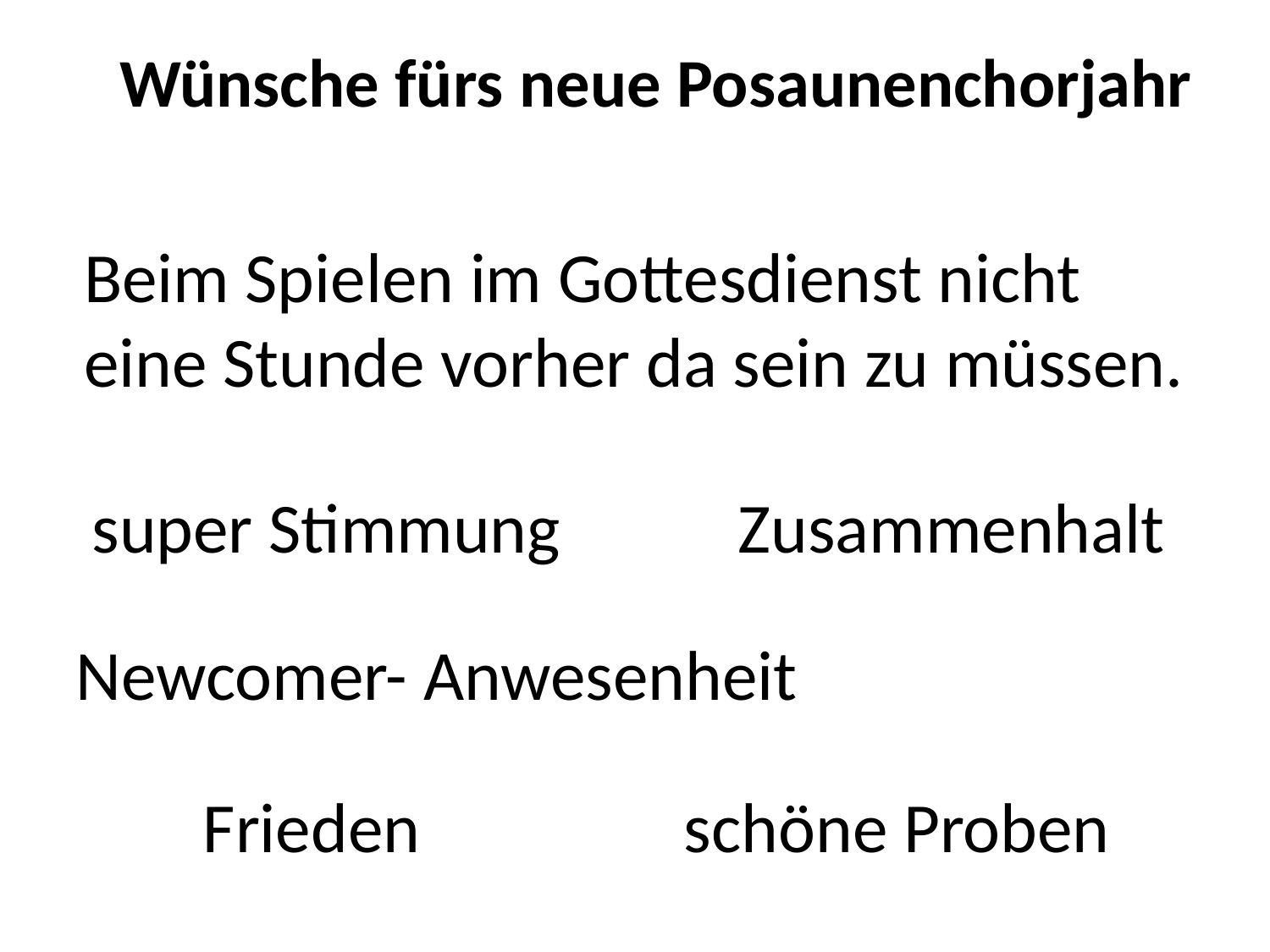

# Wünsche fürs neue Posaunenchorjahr
Beim Spielen im Gottesdienst nicht eine Stunde vorher da sein zu müssen.
     super Stimmung
        Zusammenhalt
Newcomer- Anwesenheit
        Frieden
schöne Proben